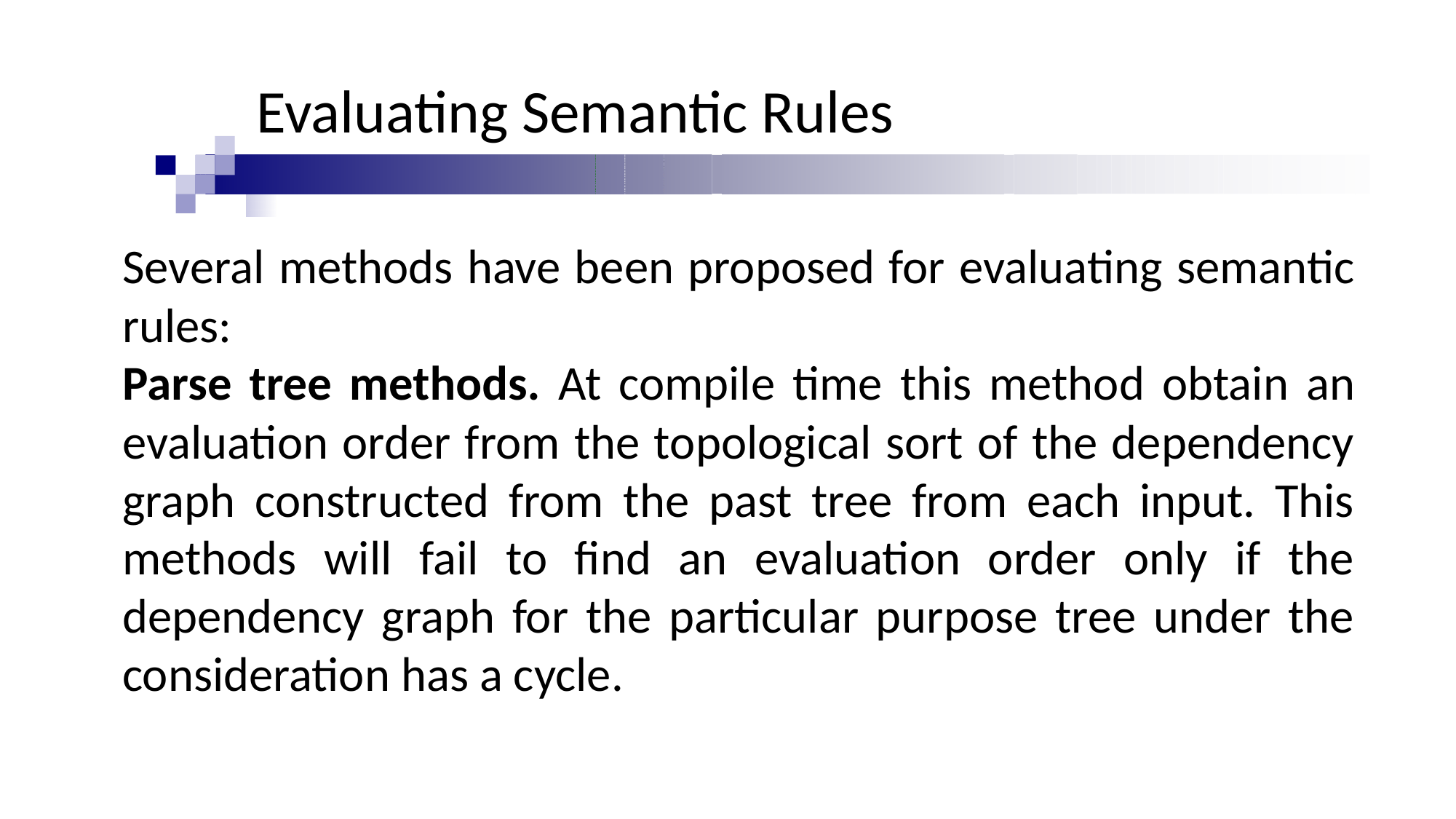

# Evaluating Semantic Rules

Several methods have been proposed for evaluating semantic rules:
Parse tree methods. At compile time this method obtain an evaluation order from the topological sort of the dependency graph constructed from the past tree from each input. This methods will fail to find an evaluation order only if the dependency graph for the particular purpose tree under the consideration has a cycle.